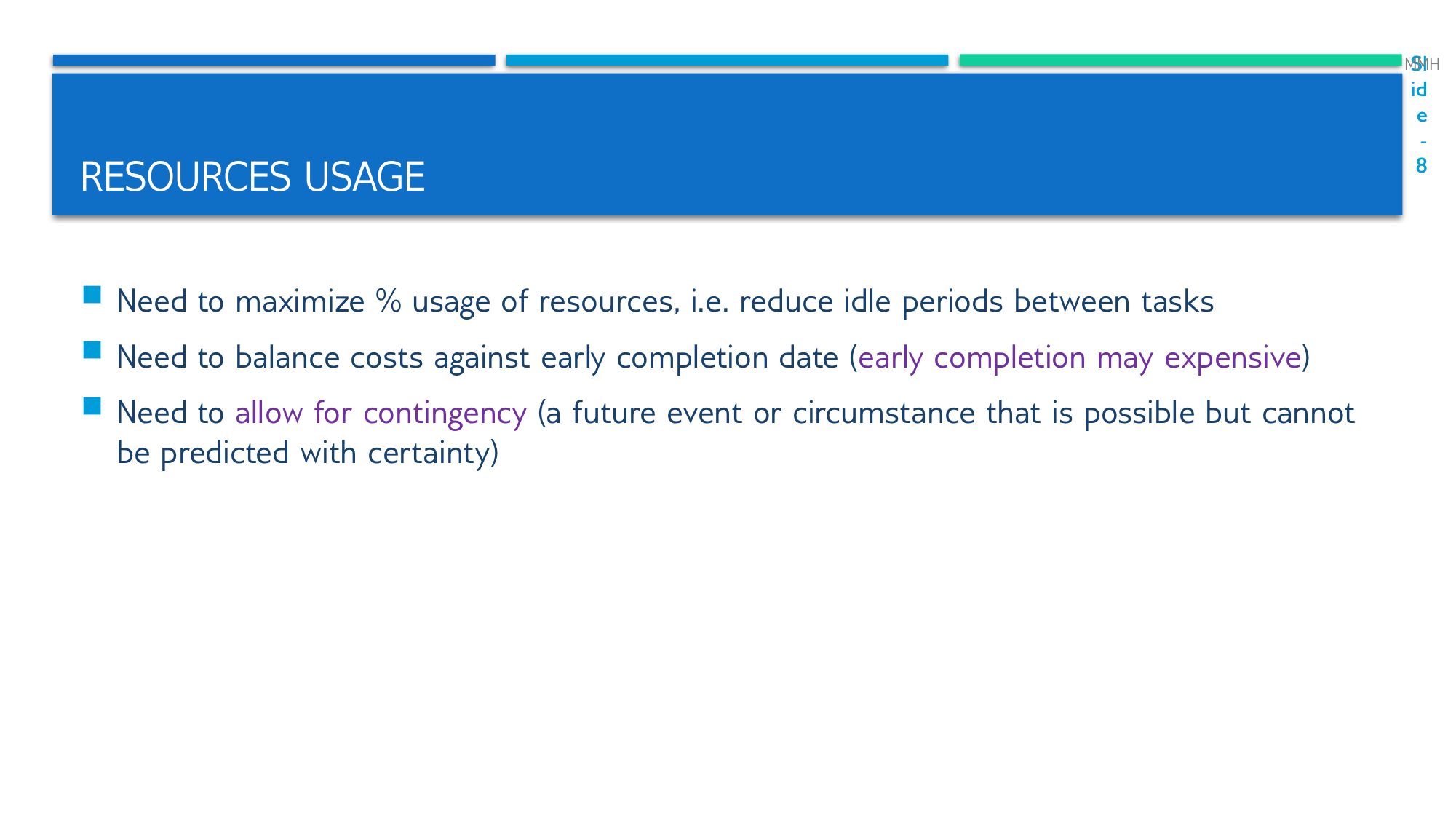

MMH
Slide-8
# Resources usage
Need to maximize % usage of resources, i.e. reduce idle periods between tasks
Need to balance costs against early completion date (early completion may expensive)
Need to allow for contingency (a future event or circumstance that is possible but cannot be predicted with certainty)